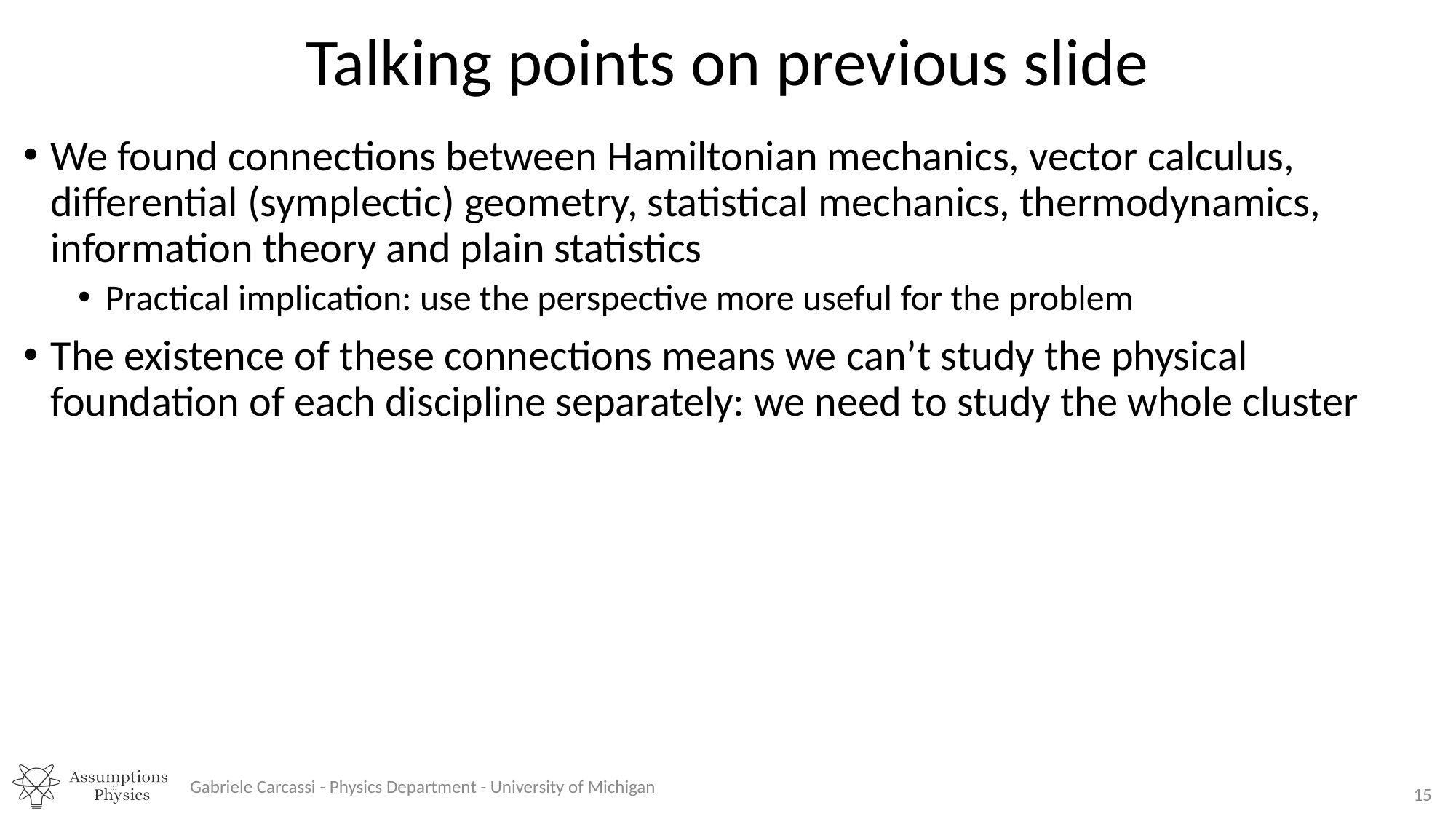

# Talking points on previous slide
We found connections between Hamiltonian mechanics, vector calculus, differential (symplectic) geometry, statistical mechanics, thermodynamics, information theory and plain statistics
Practical implication: use the perspective more useful for the problem
The existence of these connections means we can’t study the physical foundation of each discipline separately: we need to study the whole cluster
Gabriele Carcassi - Physics Department - University of Michigan
15